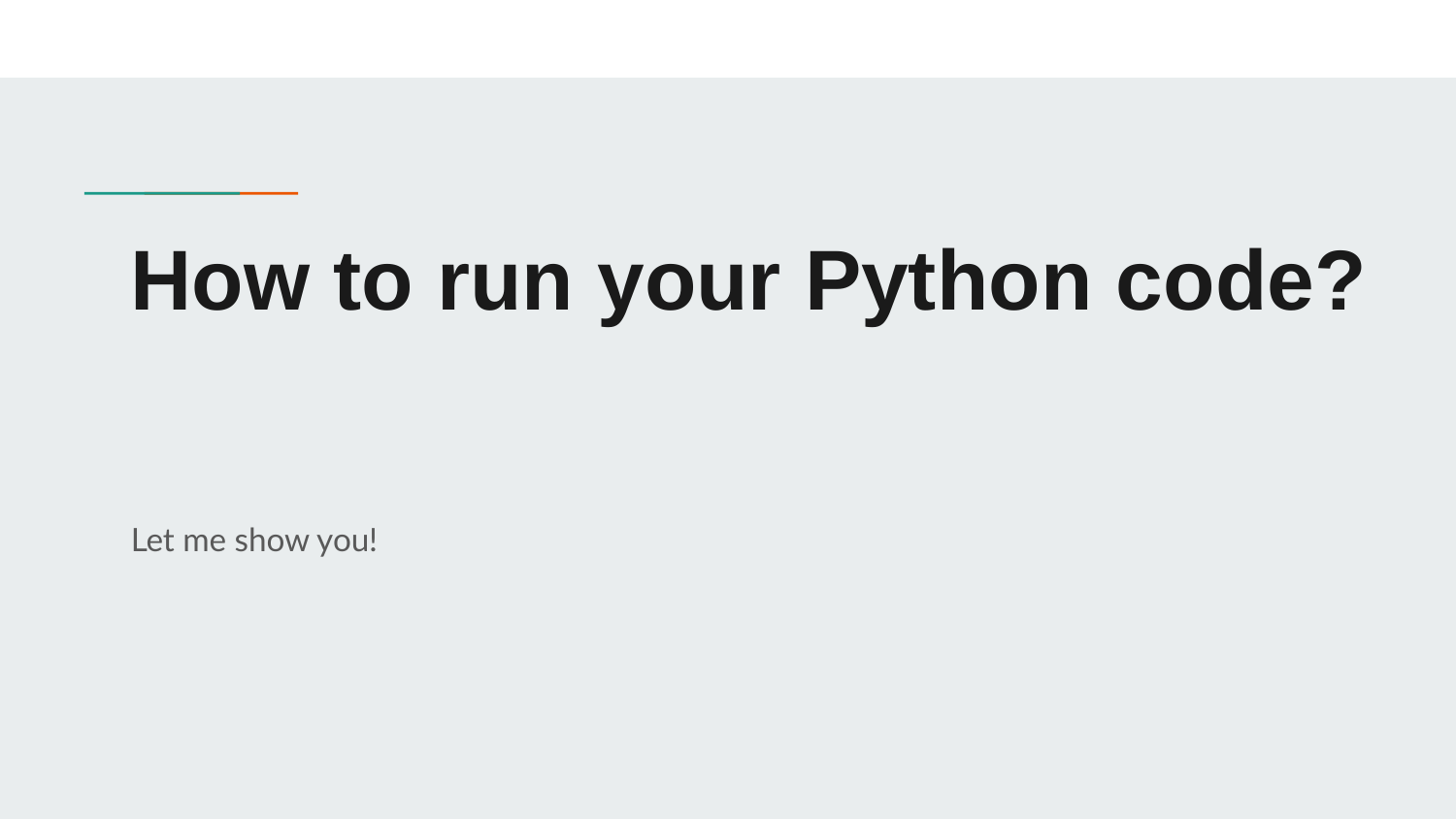

# How to run your Python code?
Let me show you!